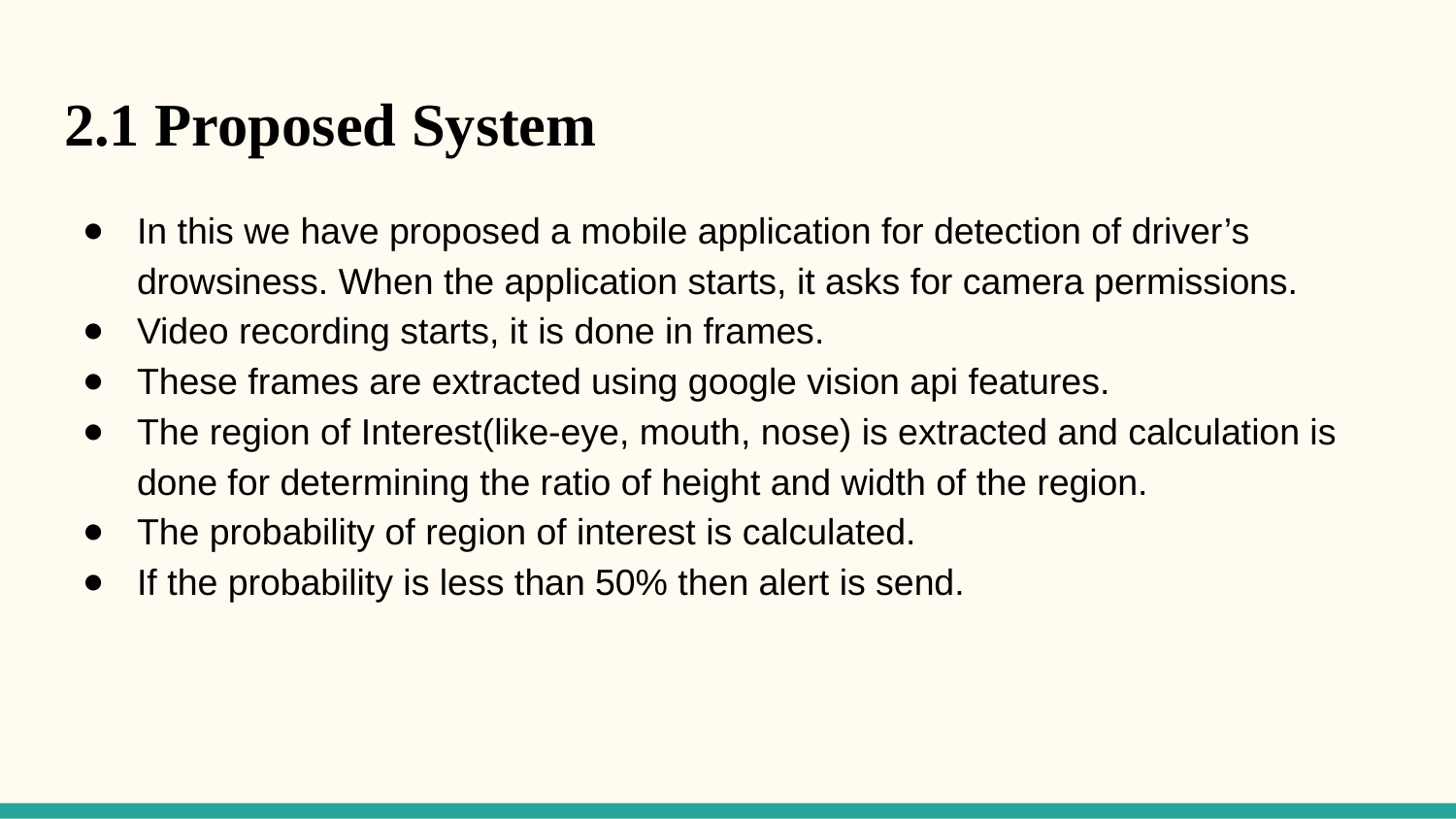

# 2.1 Proposed System
In this we have proposed a mobile application for detection of driver’s drowsiness. When the application starts, it asks for camera permissions.
Video recording starts, it is done in frames.
These frames are extracted using google vision api features.
The region of Interest(like-eye, mouth, nose) is extracted and calculation is done for determining the ratio of height and width of the region.
The probability of region of interest is calculated.
If the probability is less than 50% then alert is send.